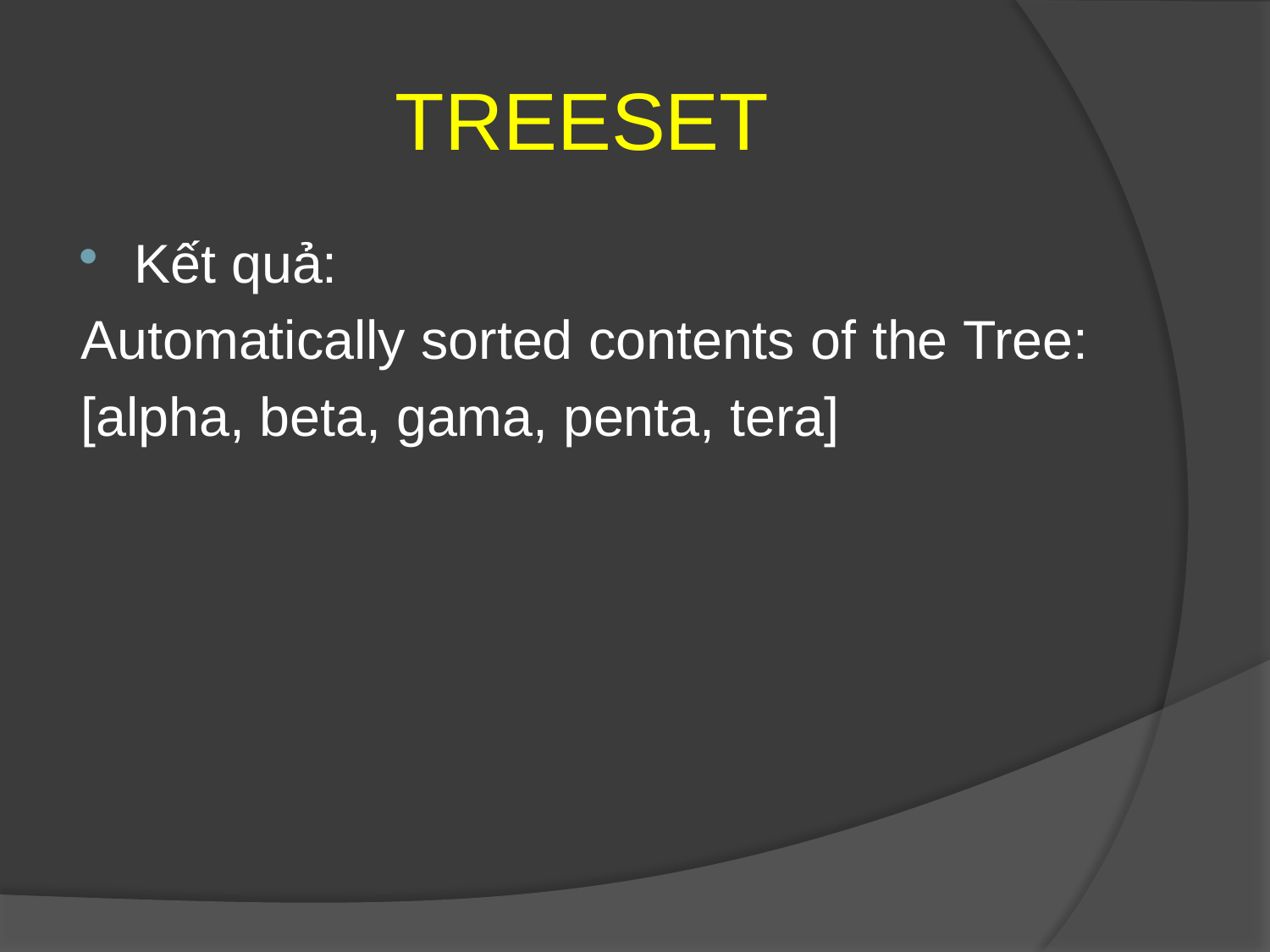

# TREESET
Kết quả:
Automatically sorted contents of the Tree:
[alpha, beta, gama, penta, tera]